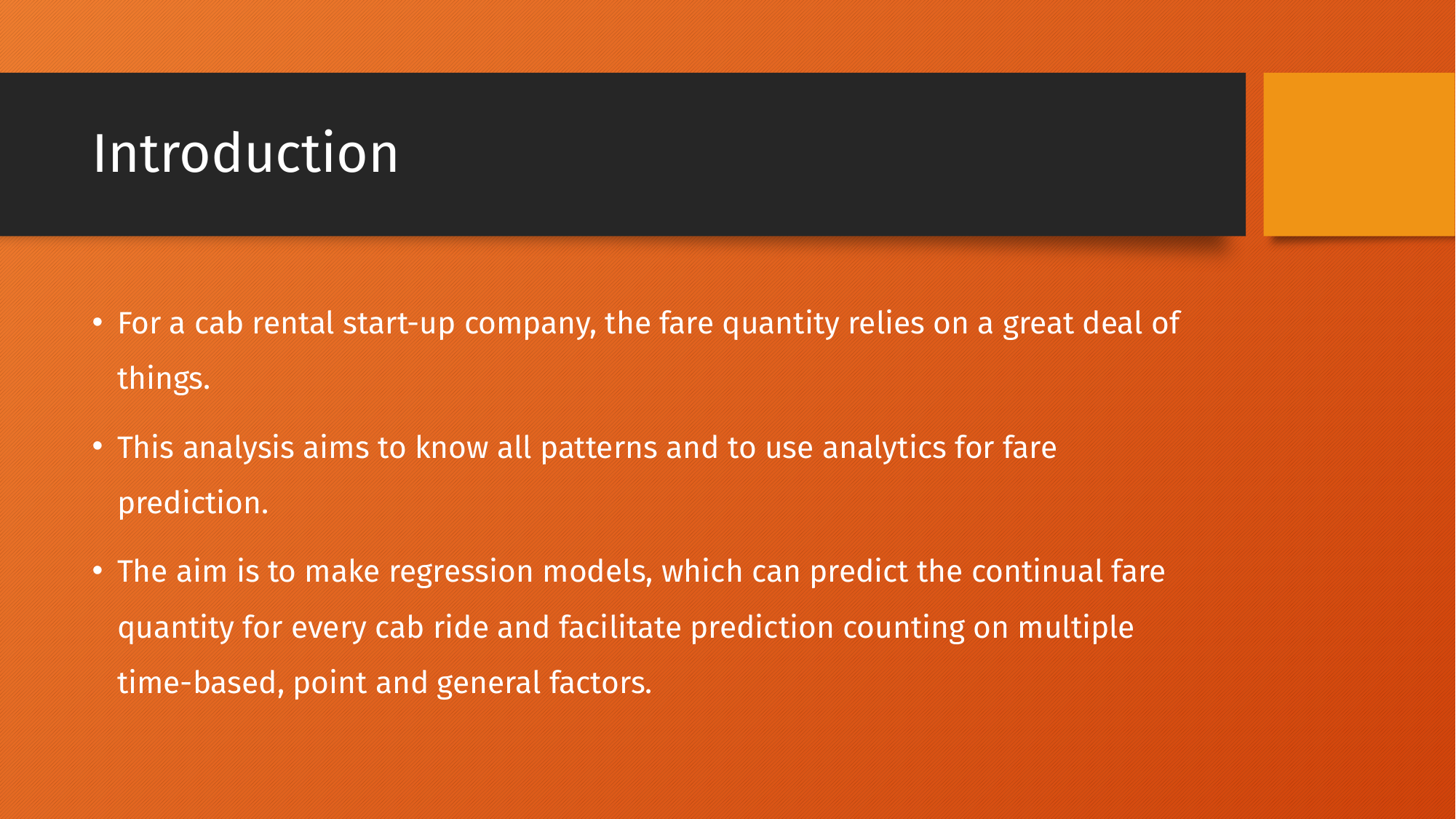

# Introduction
For a cab rental start-up company, the fare quantity relies on a great deal of things.
This analysis aims to know all patterns and to use analytics for fare prediction.
The aim is to make regression models, which can predict the continual fare quantity for every cab ride and facilitate prediction counting on multiple time-based, point and general factors.